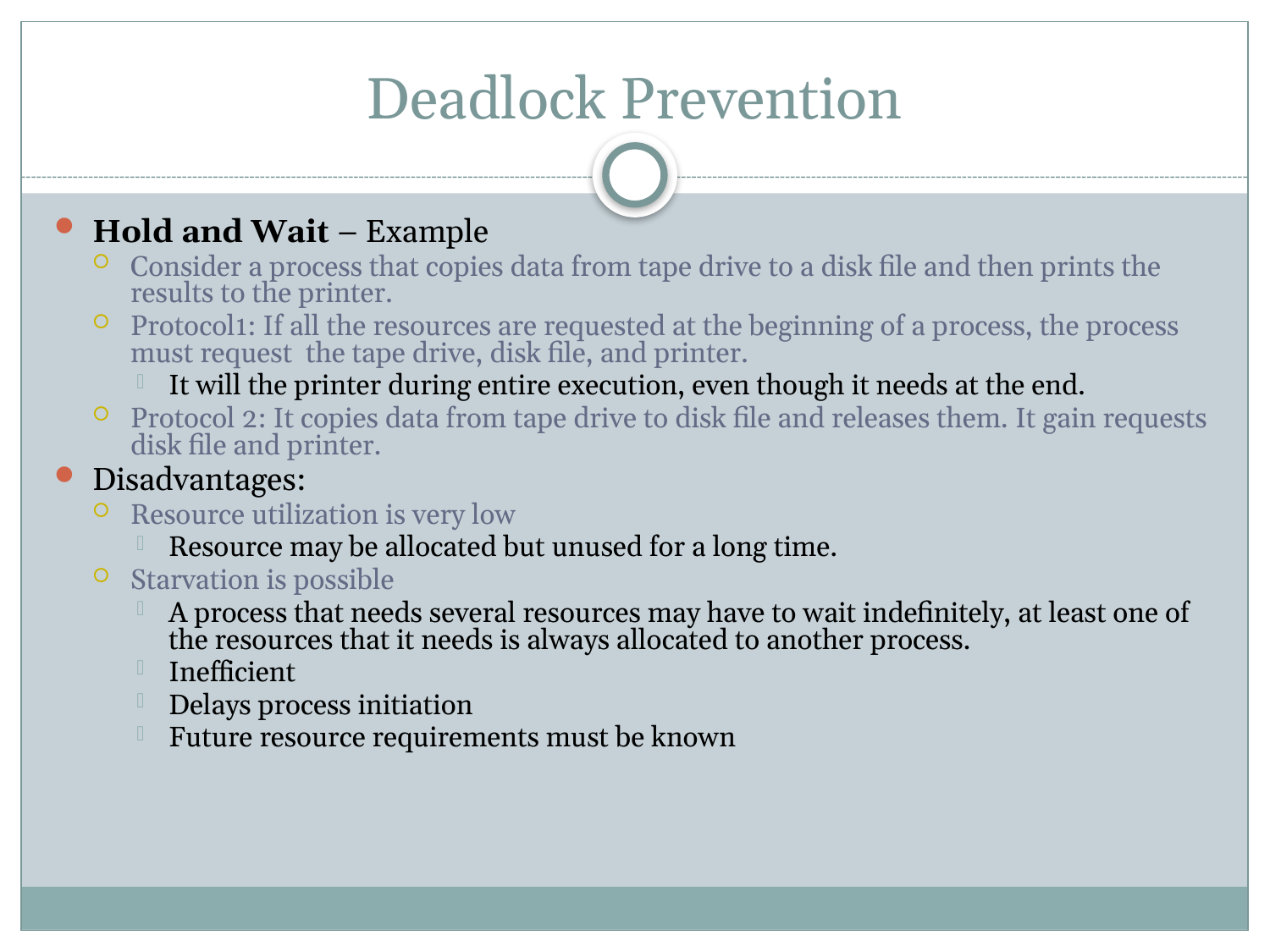

# Deadlock Prevention
Hold and Wait – Example
Consider a process that copies data from tape drive to a disk file and then prints the results to the printer.
Protocol1: If all the resources are requested at the beginning of a process, the process must request  the tape drive, disk file, and printer.
It will the printer during entire execution, even though it needs at the end.
Protocol 2: It copies data from tape drive to disk file and releases them. It gain requests disk file and printer.
Disadvantages:
Resource utilization is very low
Resource may be allocated but unused for a long time.
Starvation is possible
A process that needs several resources may have to wait indefinitely, at least one of the resources that it needs is always allocated to another process.
Inefficient
Delays process initiation
Future resource requirements must be known